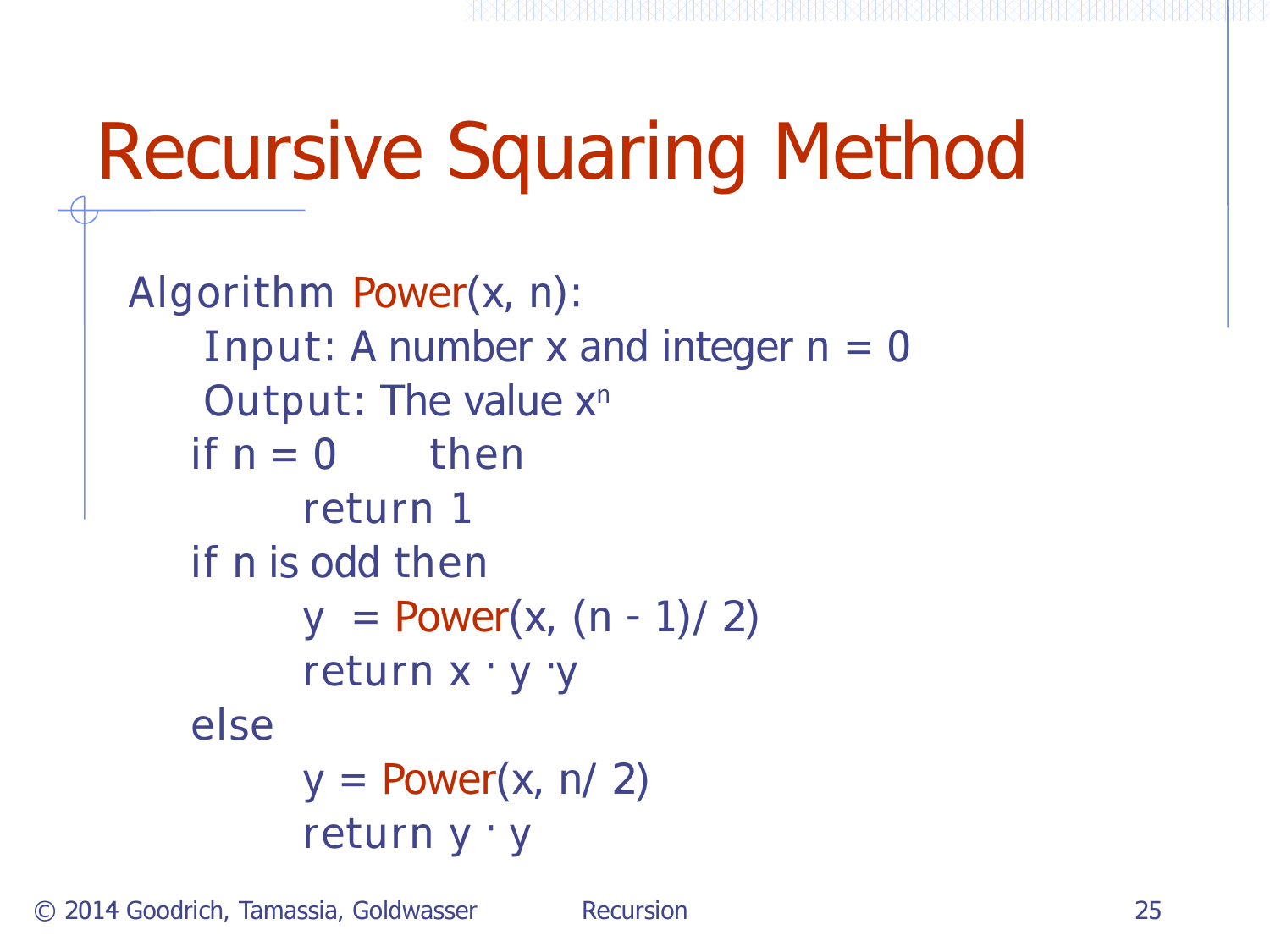

# Recursive Squaring Method
Algorithm Power(x, n):
      Input: A number x and integer n = 0
      Output: The value xn
     if n = 0	then
		return 1
     if n is odd then
		y  = Power(x, (n - 1)/ 2)
		return x · y ·y
     else
		y = Power(x, n/ 2)
		return y · y
© 2014 Goodrich, Tamassia, Goldwasser
Recursion
25